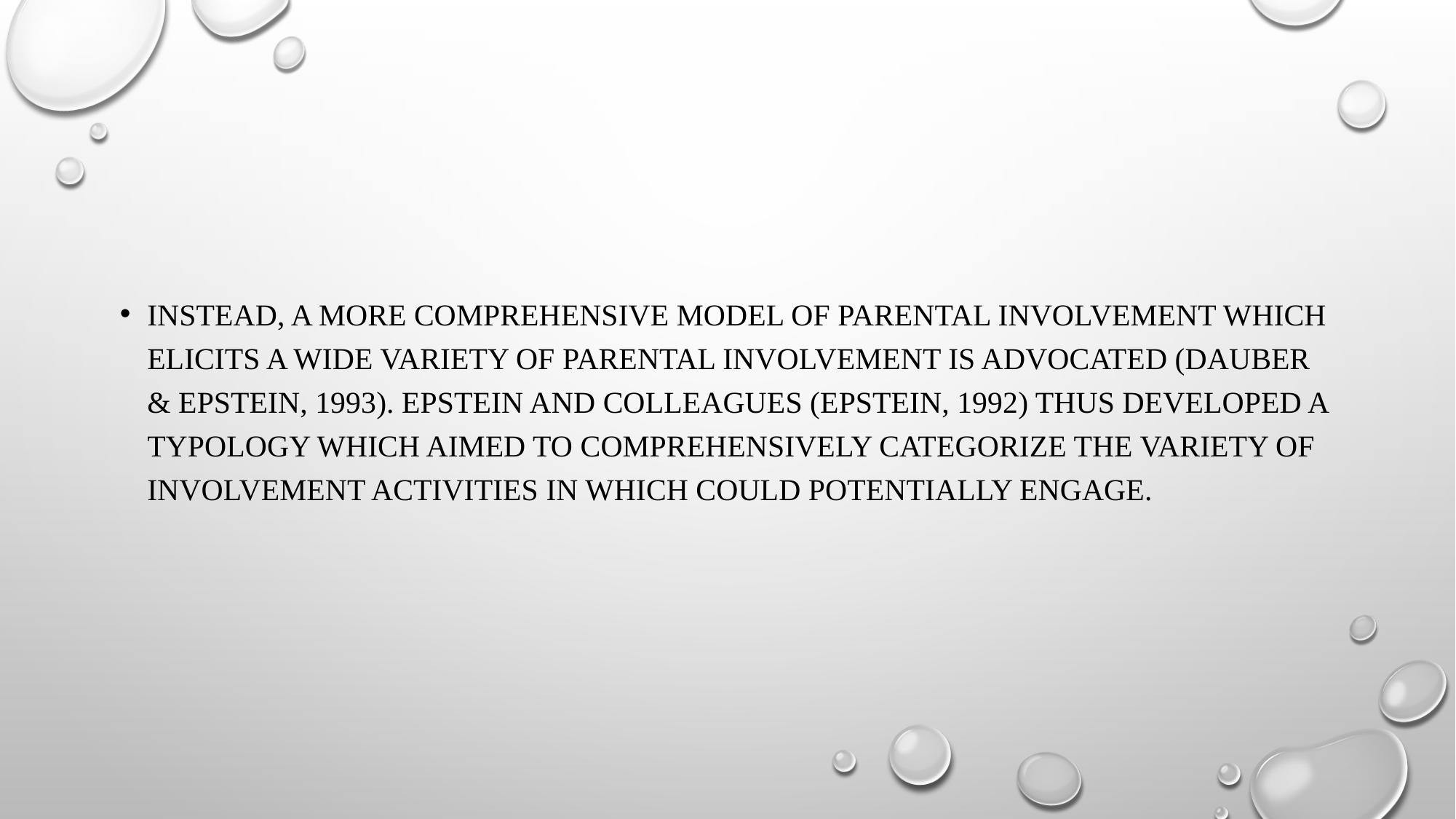

#
Instead, a more comprehensive model of parental involvement which elicits a wide variety of parental involvement is advocated (Dauber & Epstein, 1993). Epstein and colleagues (Epstein, 1992) thus developed a typology which aimed to comprehensively categorize the variety of involvement activities in which could potentially engage.